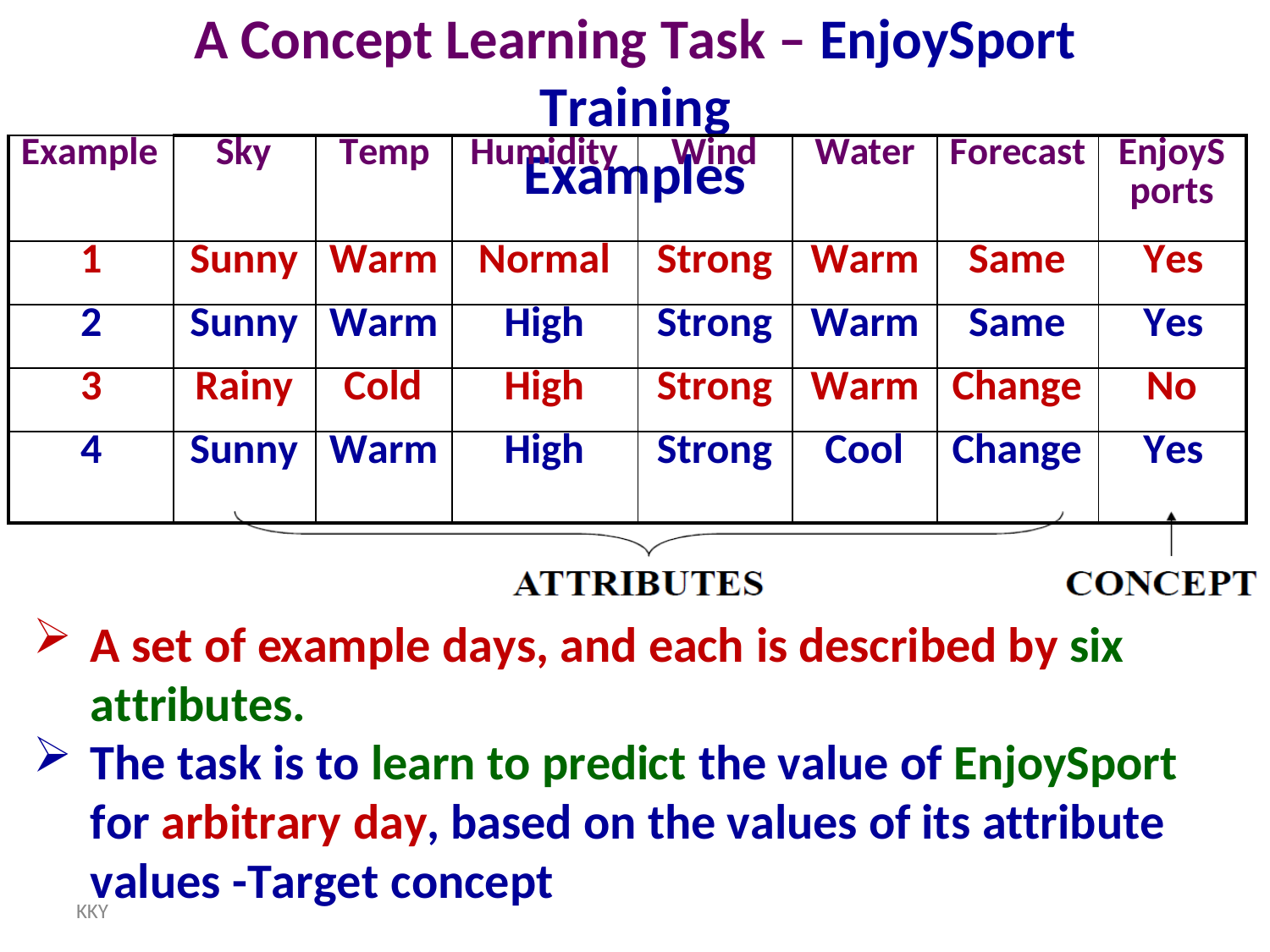

# A Concept Learning Task – EnjoySport Training
Examples
| Example | Sky | Temp | Humidity | Wind | Water | Forecast | EnjoyS ports |
| --- | --- | --- | --- | --- | --- | --- | --- |
| 1 | Sunny | Warm | Normal | Strong | Warm | Same | Yes |
| 2 | Sunny | Warm | High | Strong | Warm | Same | Yes |
| 3 | Rainy | Cold | High | Strong | Warm | Change | No |
| 4 | Sunny | Warm | High | Strong | Cool | Change | Yes |

A set of example days, and each is described by six attributes.
The task is to learn to predict the value of EnjoySport for arbitrary day, based on the values of its attribute values -Target concept
KKY

12